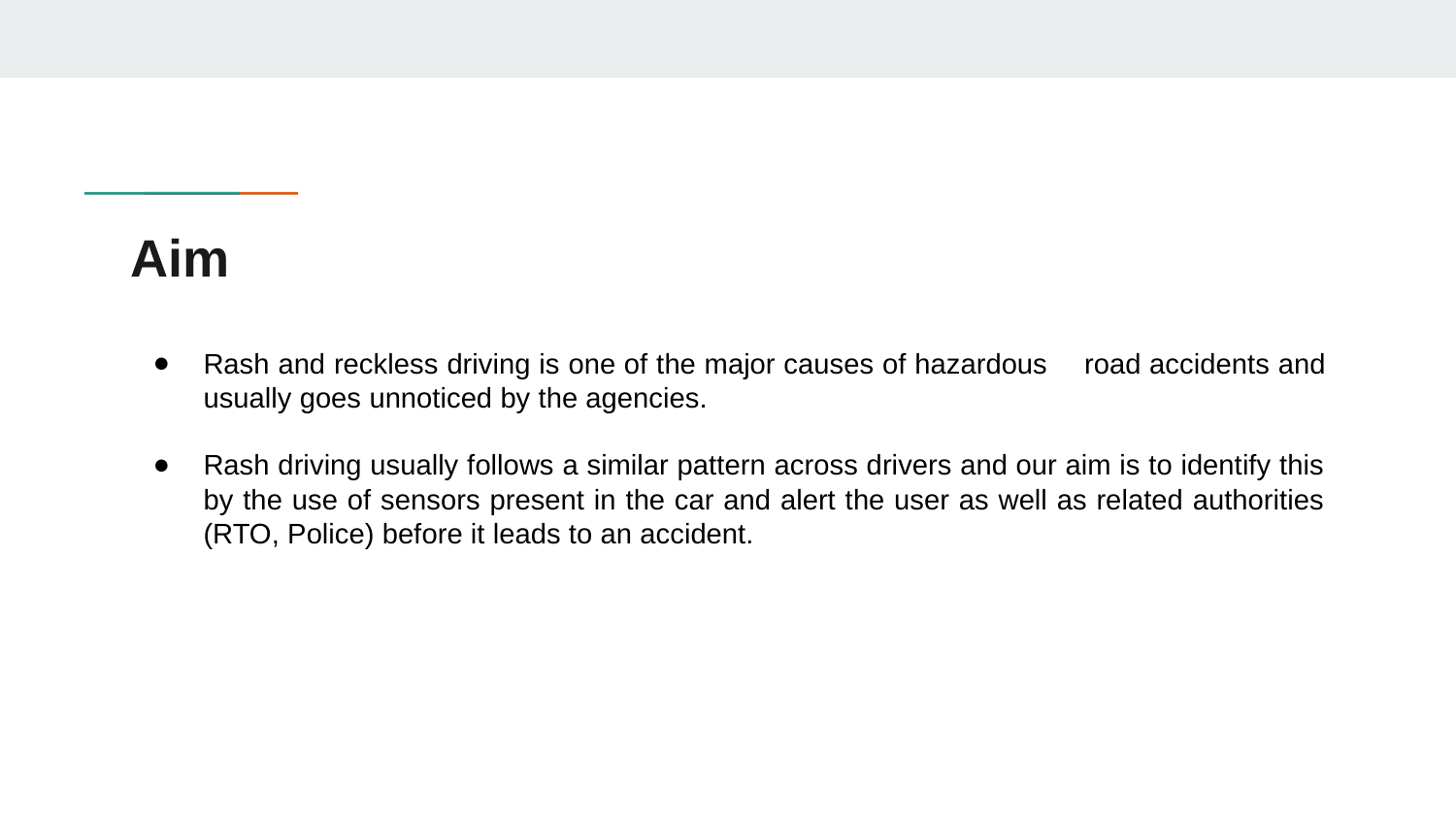

# Aim
Rash and reckless driving is one of the major causes of hazardous 	road accidents and usually goes unnoticed by the agencies.

Rash driving usually follows a similar pattern across drivers and our aim is to identify this by the use of sensors present in the car and alert the user as well as related authorities (RTO, Police) before it leads to an accident.